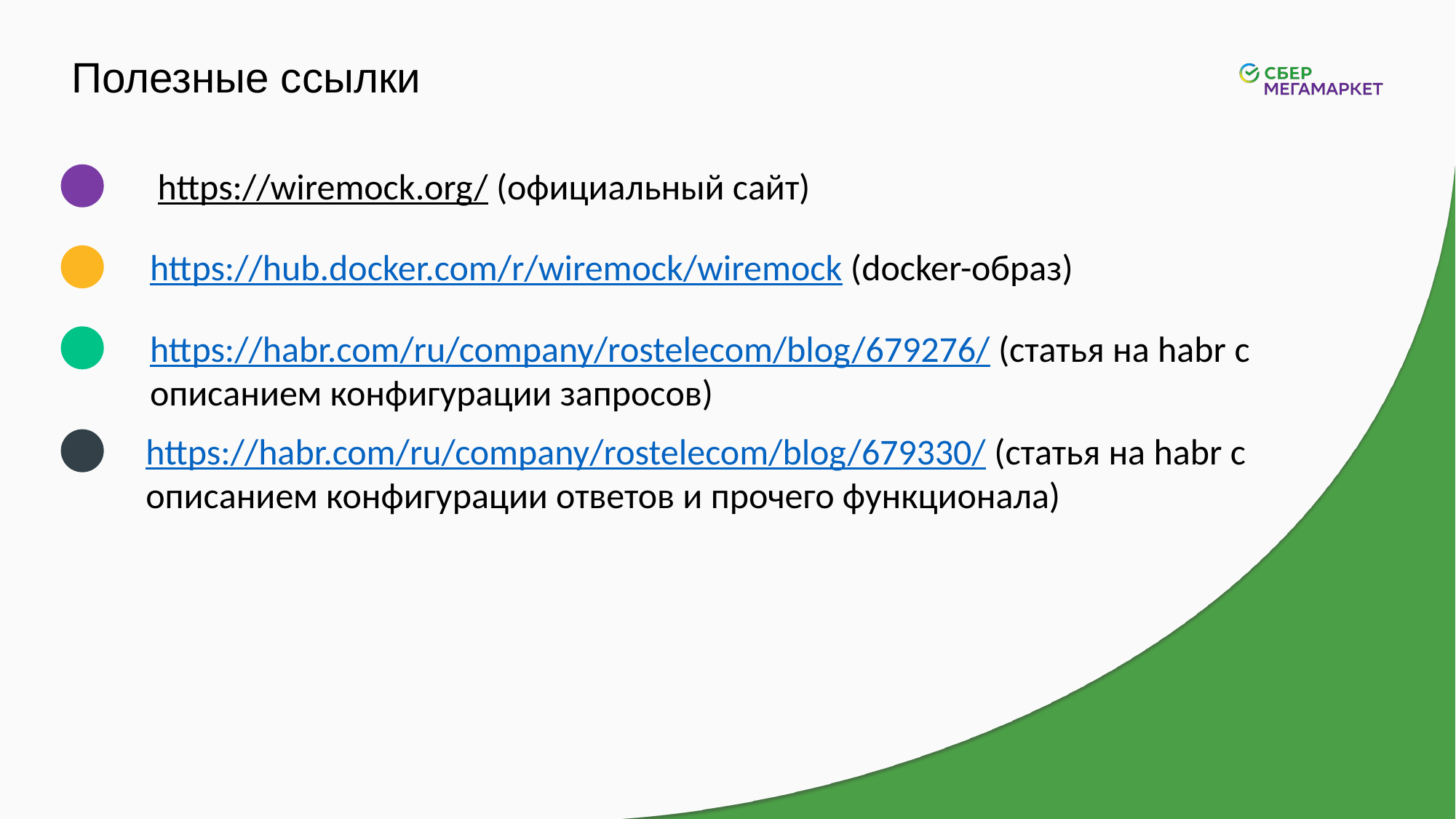

# Полезные ссылки
https://wiremock.org/ (официальный сайт)

https://hub.docker.com/r/wiremock/wiremock (docker-образ)

https://habr.com/ru/company/rostelecom/blog/679276/ (статья на habr с описанием конфигурации запросов)

https://habr.com/ru/company/rostelecom/blog/679330/ (статья на habr с описанием конфигурации ответов и прочего функционала)